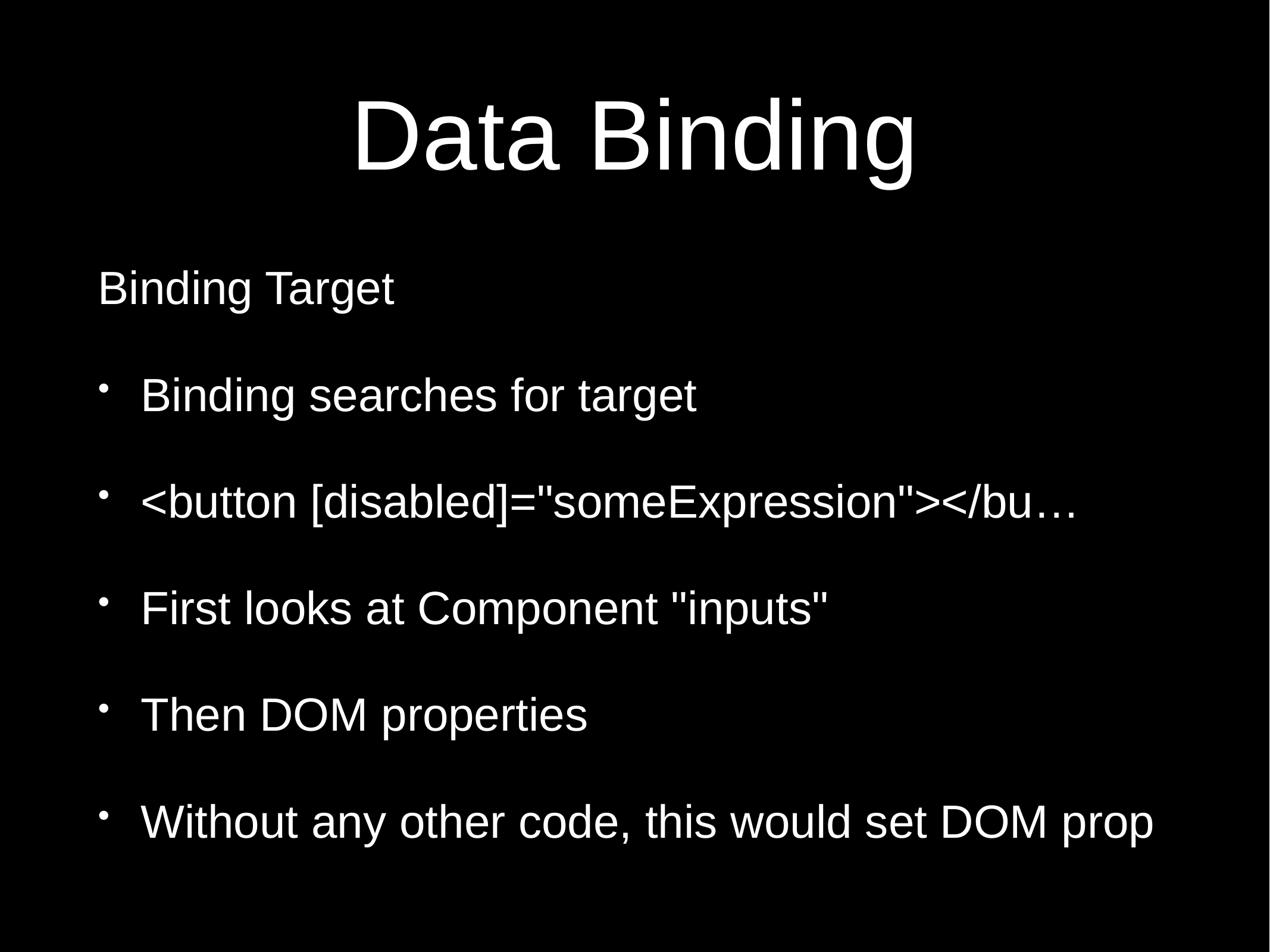

# Data Binding
Binding Target
Binding searches for target
<button [disabled]="someExpression"></bu…
First looks at Component "inputs"
Then DOM properties
Without any other code, this would set DOM prop